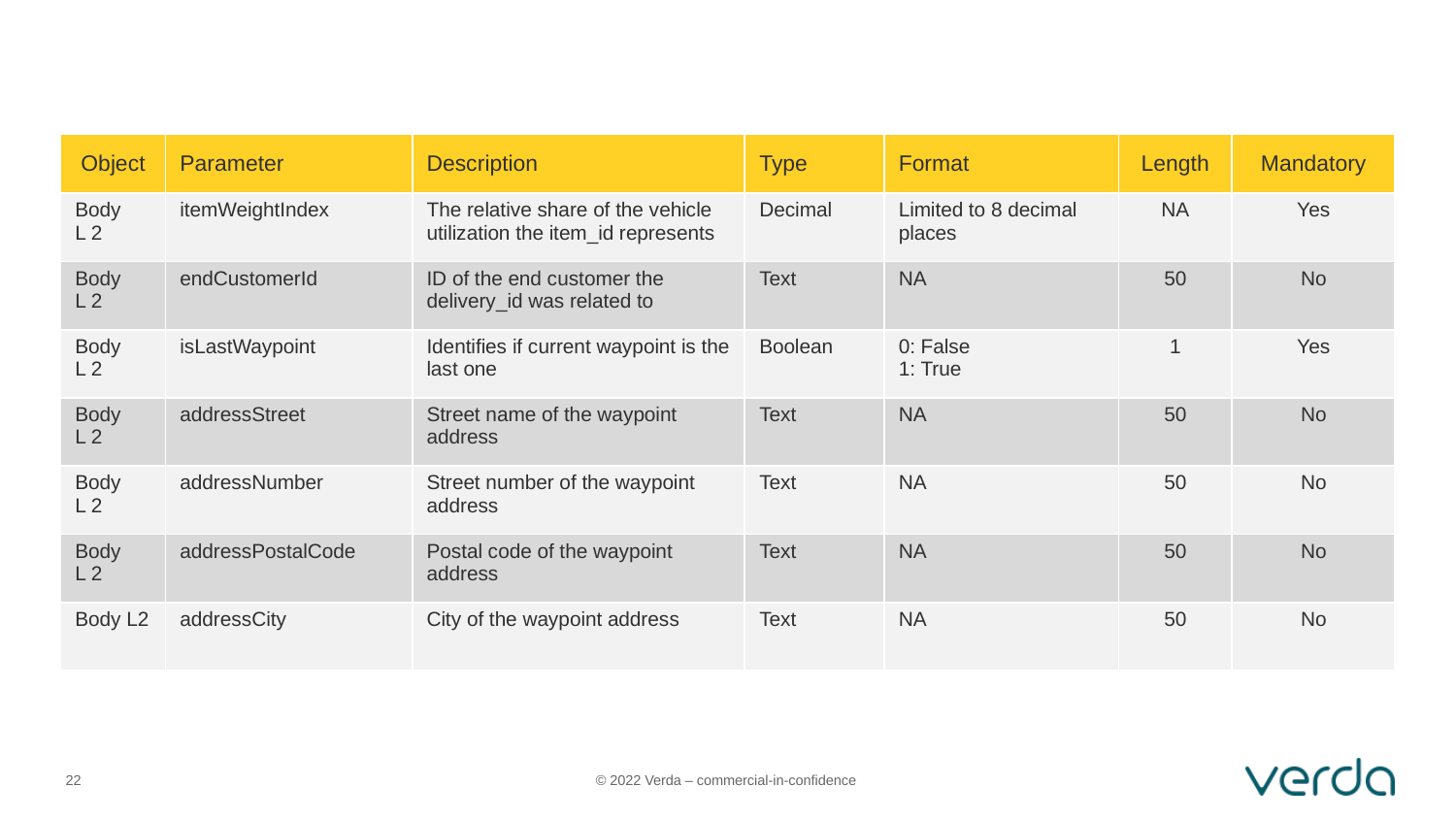

| Object | Parameter | Description | Type | Format | Length | Mandatory |
| --- | --- | --- | --- | --- | --- | --- |
| Body L 2 | itemWeightIndex | The relative share of the vehicle utilization the item\_id represents | Decimal | Limited to 8 decimal places | NA | Yes |
| Body L 2 | endCustomerId | ID of the end customer the delivery\_id was related to | Text | NA | 50 | No |
| Body L 2 | isLastWaypoint | Identifies if current waypoint is the last one | Boolean | 0: False 1: True | 1 | Yes |
| Body L 2 | addressStreet | Street name of the waypoint address | Text | NA | 50 | No |
| Body L 2 | addressNumber | Street number of the waypoint address | Text | NA | 50 | No |
| Body L 2 | addressPostalCode | Postal code of the waypoint address | Text | NA | 50 | No |
| Body L2 | addressCity | City of the waypoint address | Text | NA | 50 | No |